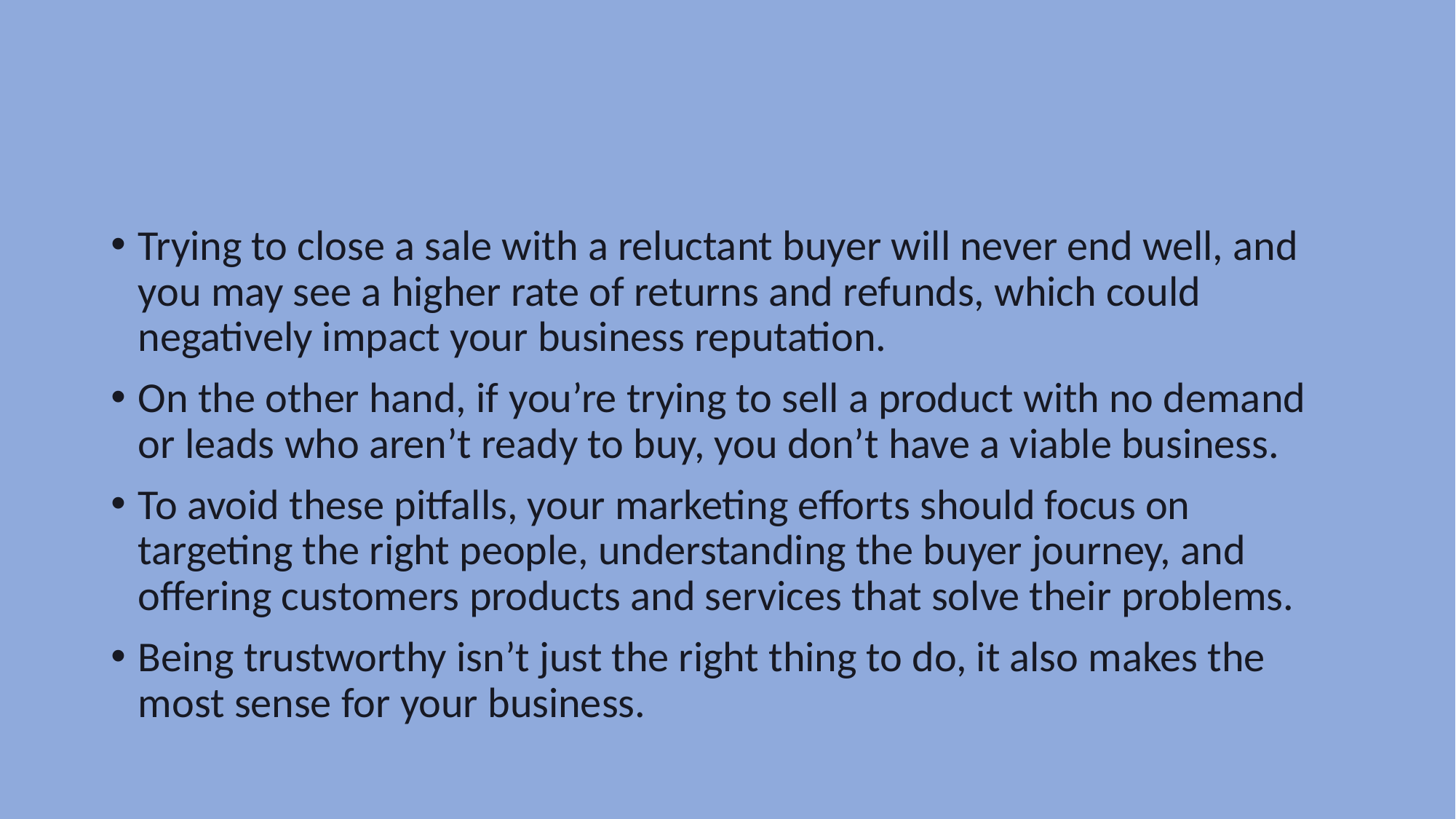

#
Trying to close a sale with a reluctant buyer will never end well, and you may see a higher rate of returns and refunds, which could negatively impact your business reputation.
On the other hand, if you’re trying to sell a product with no demand or leads who aren’t ready to buy, you don’t have a viable business.
To avoid these pitfalls, your marketing efforts should focus on targeting the right people, understanding the buyer journey, and offering customers products and services that solve their problems.
Being trustworthy isn’t just the right thing to do, it also makes the most sense for your business.